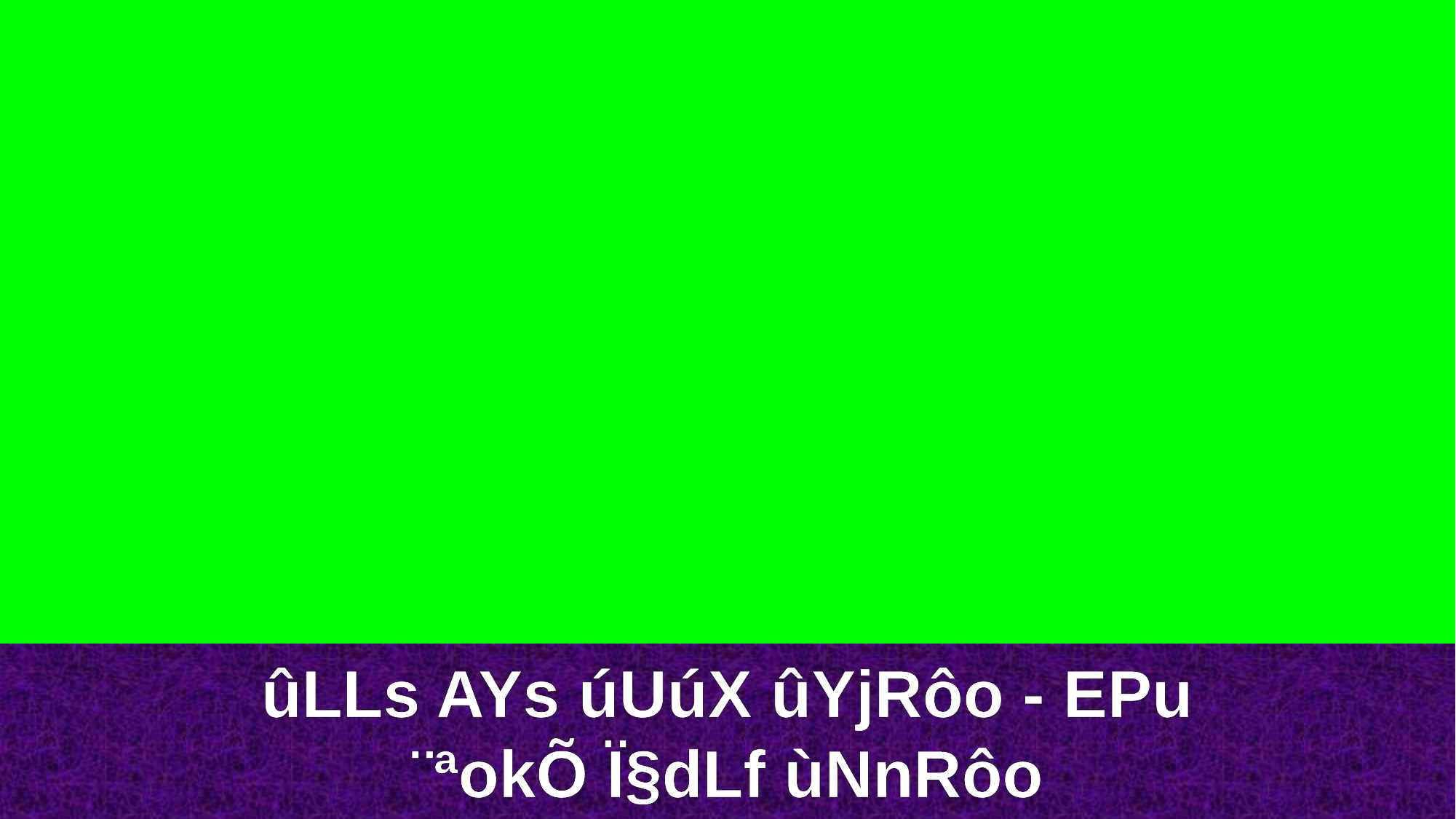

ûLLs AYs úUúX ûYjRôo - EPu
¨ªokÕ Ï§dLf ùNnRôo